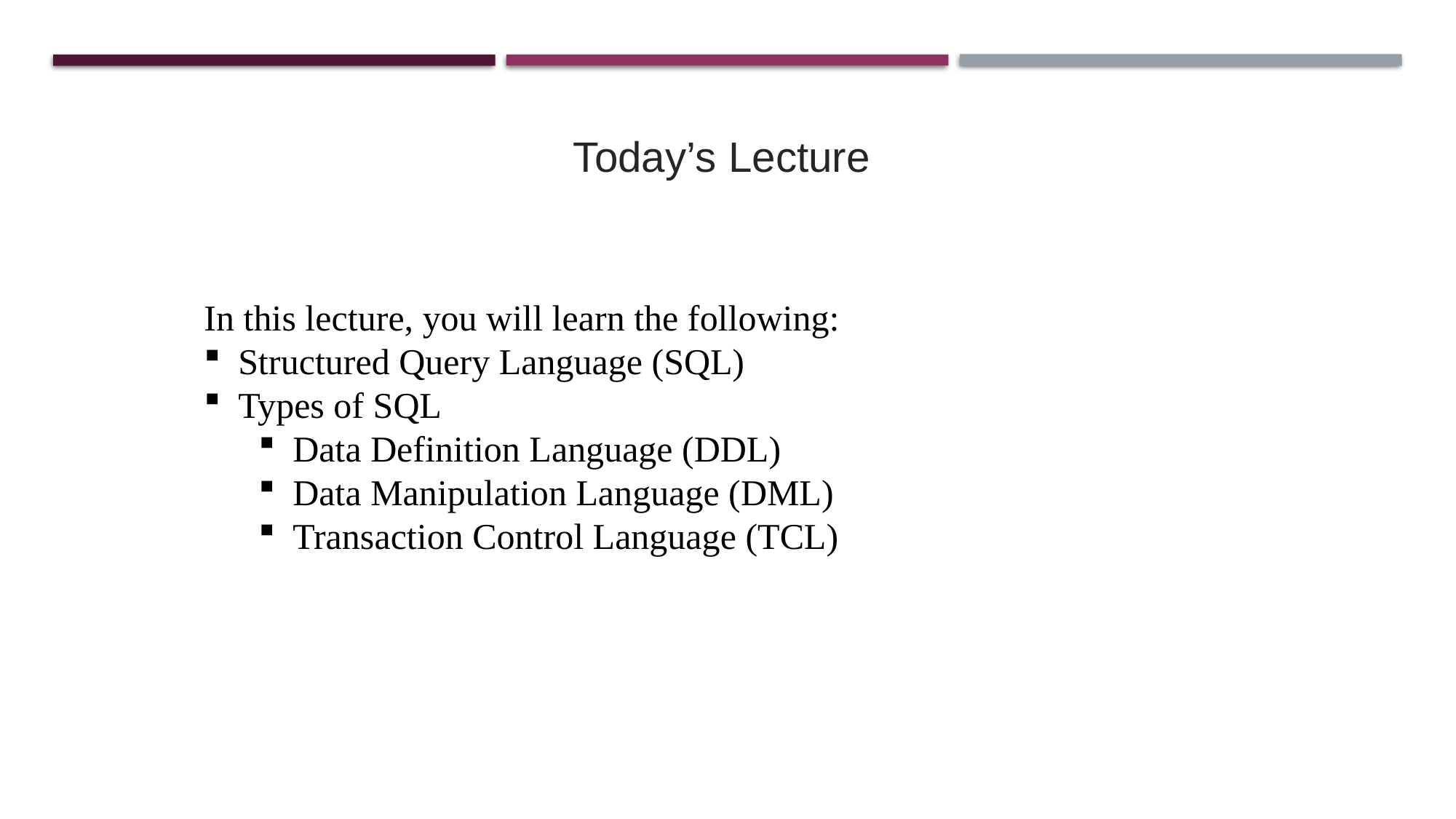

Today’s Lecture
In this lecture, you will learn the following:
Structured Query Language (SQL)
Types of SQL
Data Definition Language (DDL)
Data Manipulation Language (DML)
Transaction Control Language (TCL)